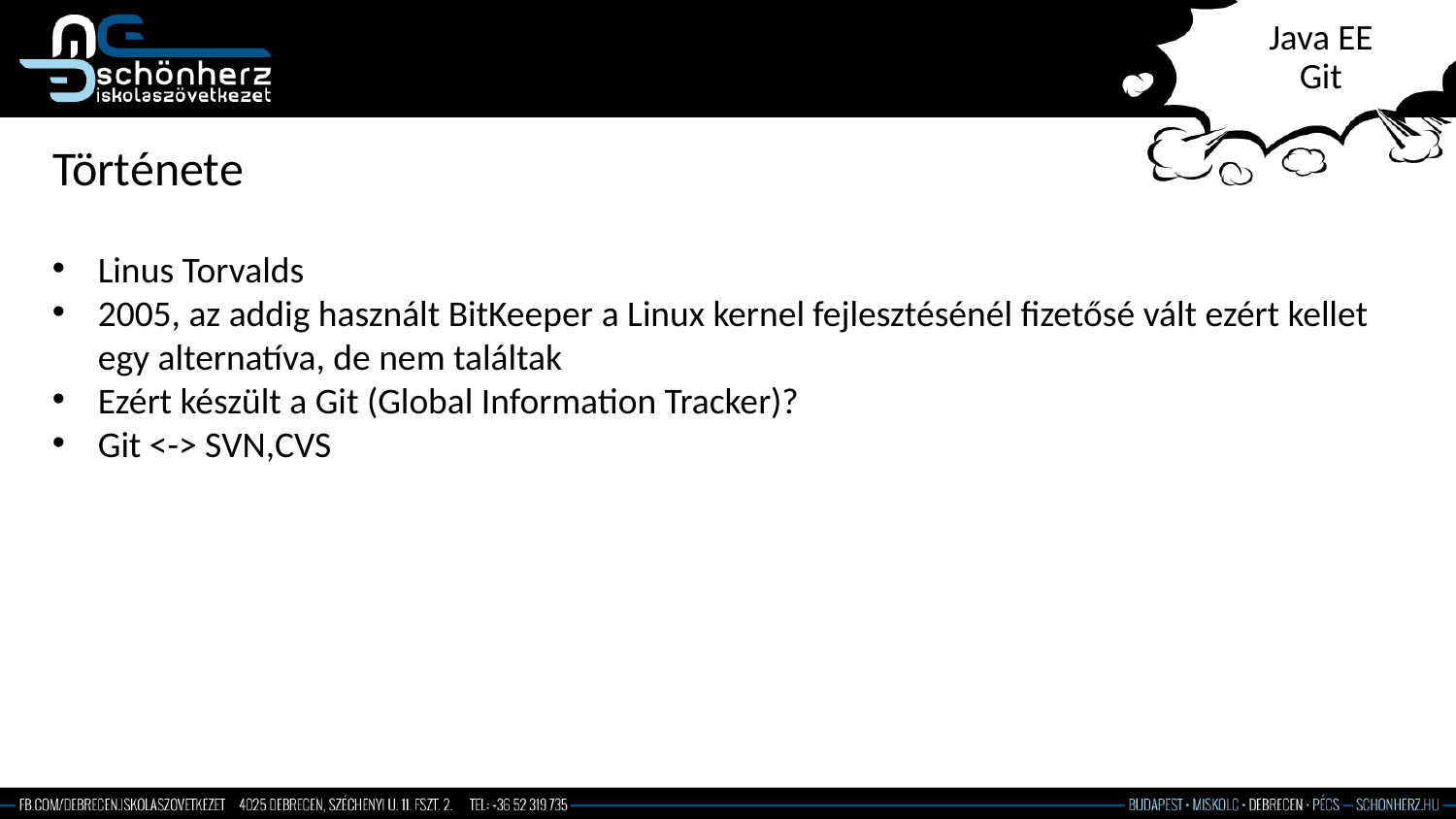

# Java EE Git
Története
Linus Torvalds
2005, az addig használt BitKeeper a Linux kernel fejlesztésénél fizetősé vált ezért kellet egy alternatíva, de nem találtak
Ezért készült a Git (Global Information Tracker)?
Git <-> SVN,CVS